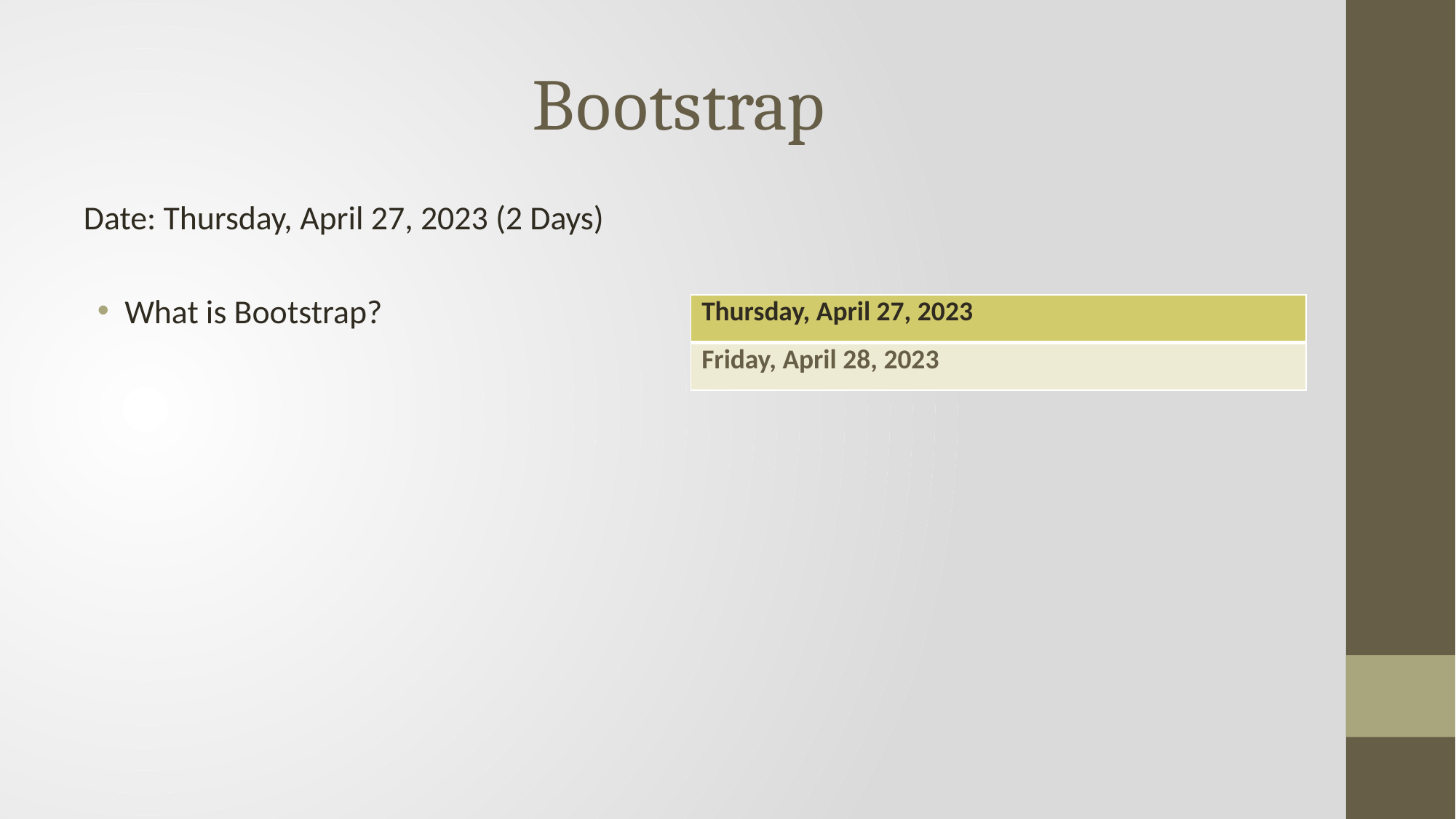

# Bootstrap
Date: Thursday, April 27, 2023 (2 Days)

What is Bootstrap?
| Thursday, April 27, 2023 |
| --- |
| Friday, April 28, 2023 |